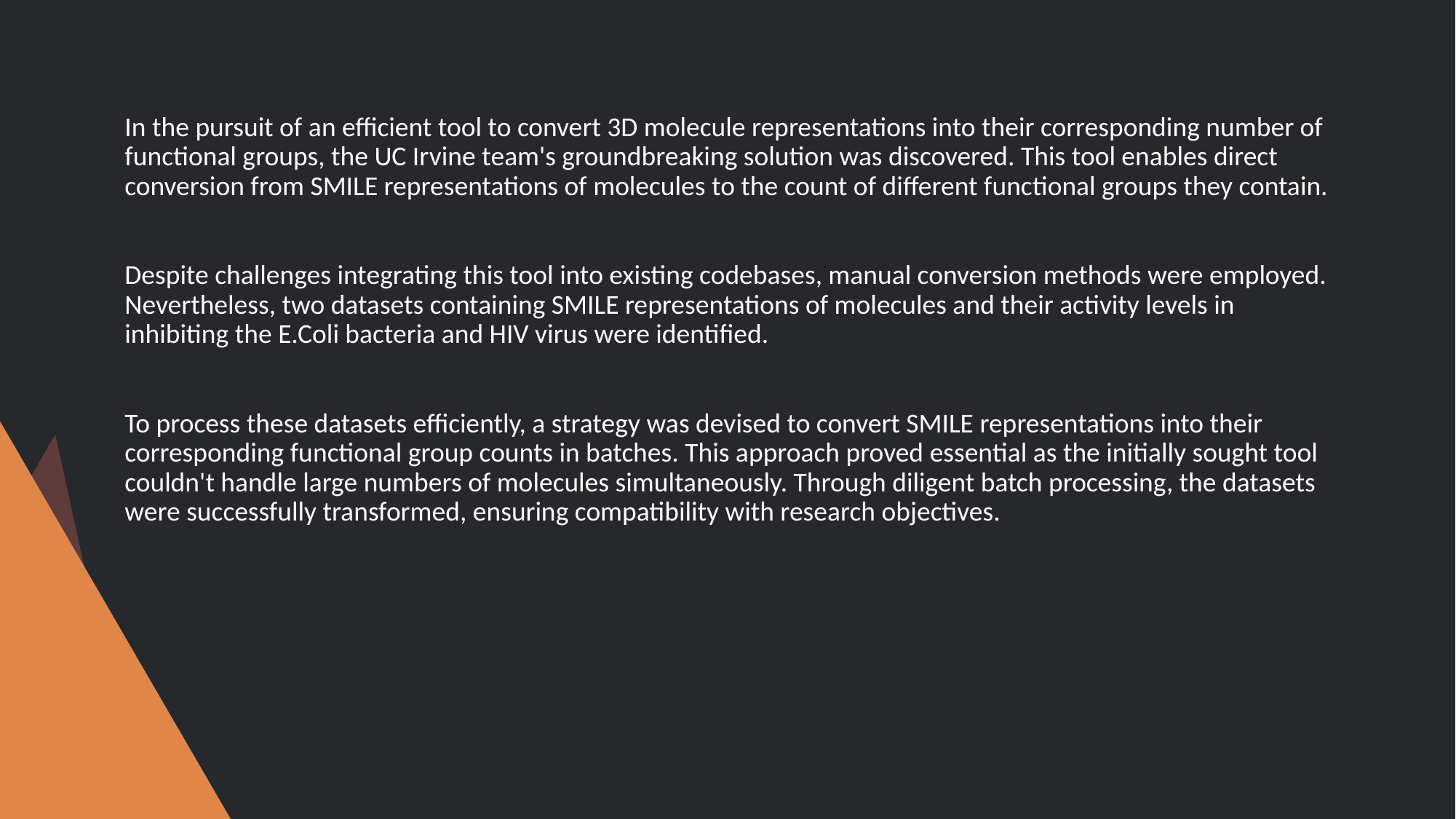

In the pursuit of an efficient tool to convert 3D molecule representations into their corresponding number of functional groups, the UC Irvine team's groundbreaking solution was discovered. This tool enables direct conversion from SMILE representations of molecules to the count of different functional groups they contain.

Despite challenges integrating this tool into existing codebases, manual conversion methods were employed. Nevertheless, two datasets containing SMILE representations of molecules and their activity levels in inhibiting the E.Coli bacteria and HIV virus were identified.

To process these datasets efficiently, a strategy was devised to convert SMILE representations into their corresponding functional group counts in batches. This approach proved essential as the initially sought tool couldn't handle large numbers of molecules simultaneously. Through diligent batch processing, the datasets were successfully transformed, ensuring compatibility with research objectives.